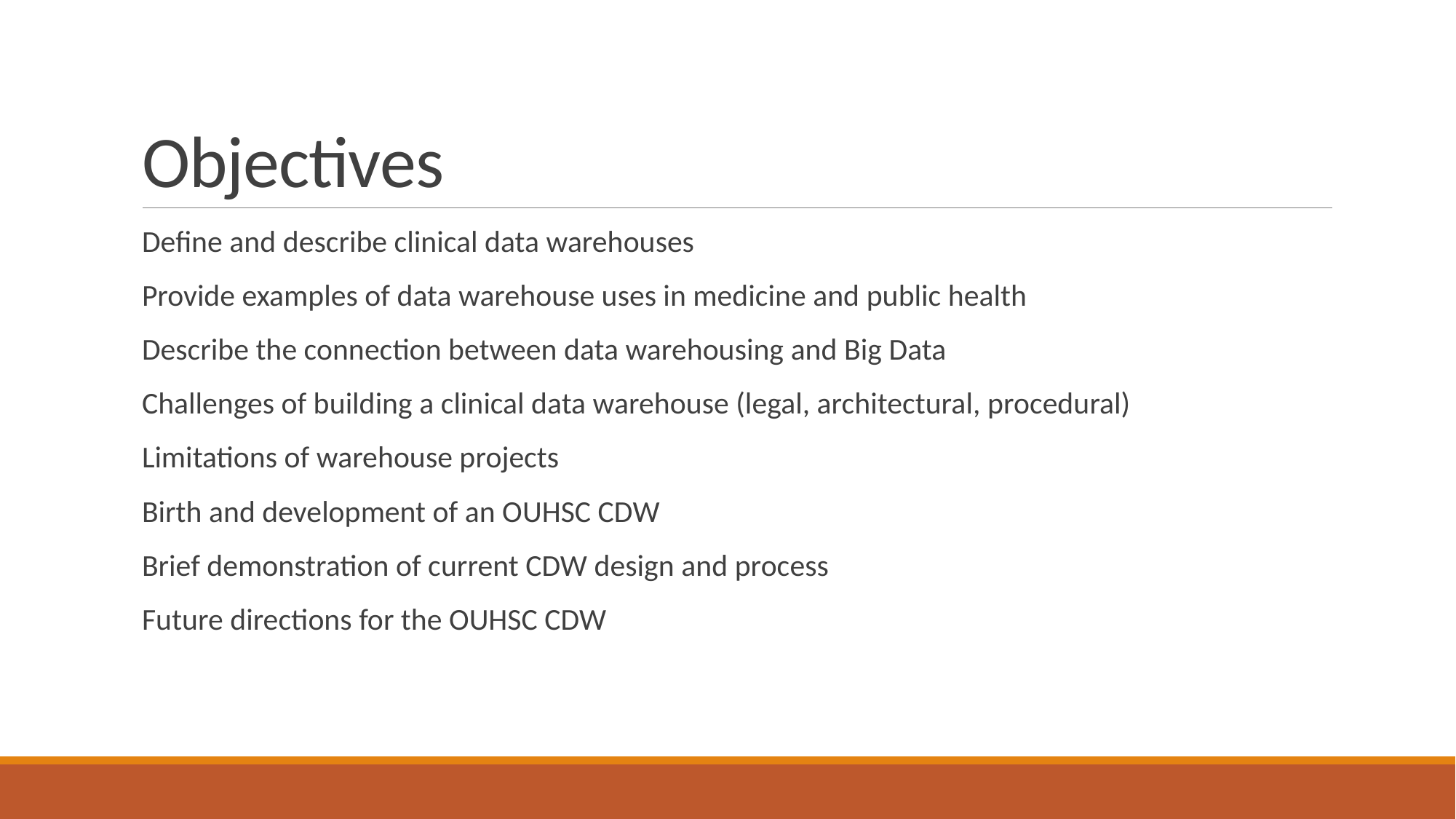

# Objectives
Define and describe clinical data warehouses
Provide examples of data warehouse uses in medicine and public health
Describe the connection between data warehousing and Big Data
Challenges of building a clinical data warehouse (legal, architectural, procedural)
Limitations of warehouse projects
Birth and development of an OUHSC CDW
Brief demonstration of current CDW design and process
Future directions for the OUHSC CDW